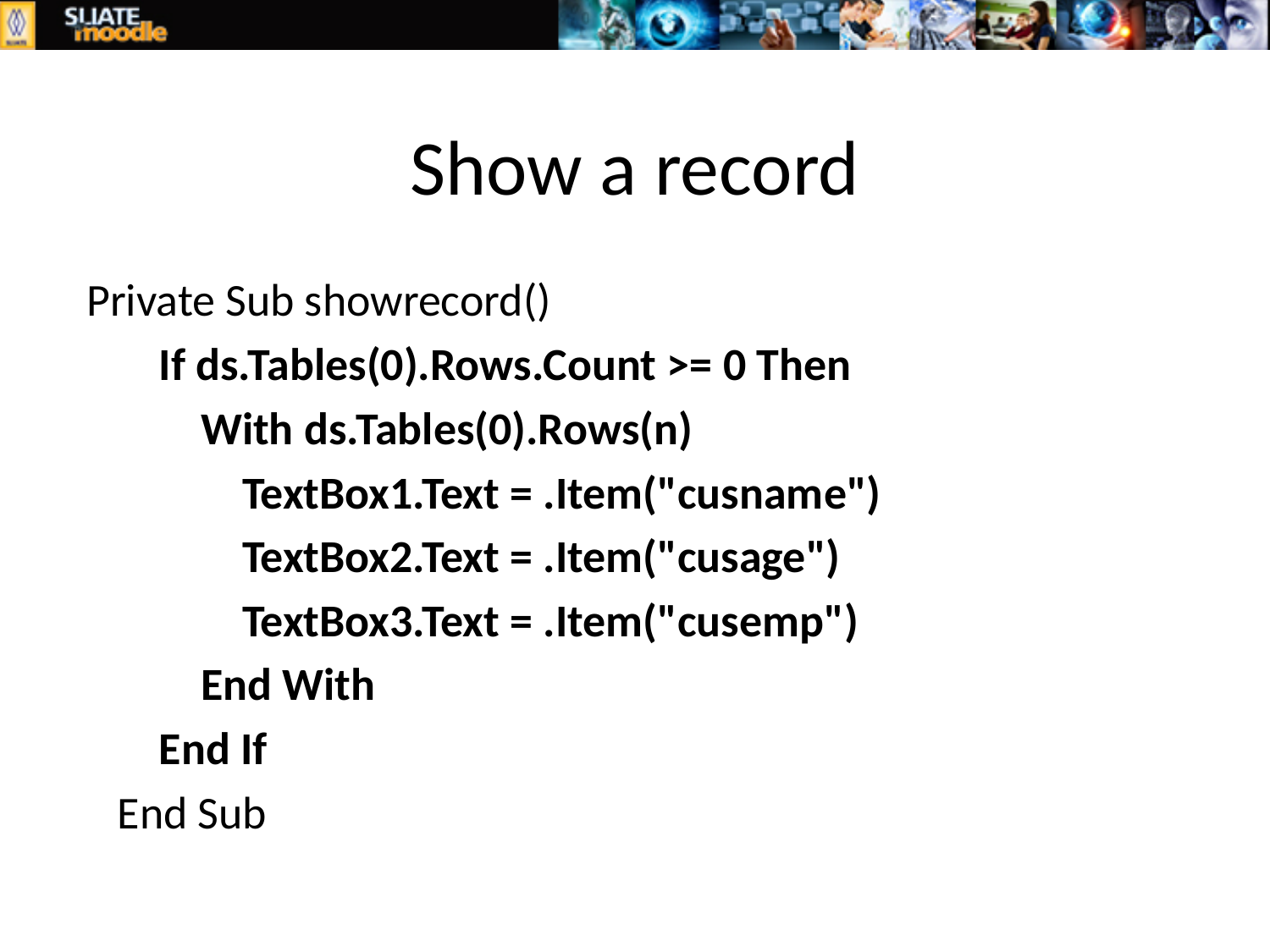

# Show a record
 Private Sub showrecord()
        If ds.Tables(0).Rows.Count >= 0 Then
            With ds.Tables(0).Rows(n)
                TextBox1.Text = .Item("cusname")
                TextBox2.Text = .Item("cusage")
                TextBox3.Text = .Item("cusemp")
            End With
        End If
    End Sub